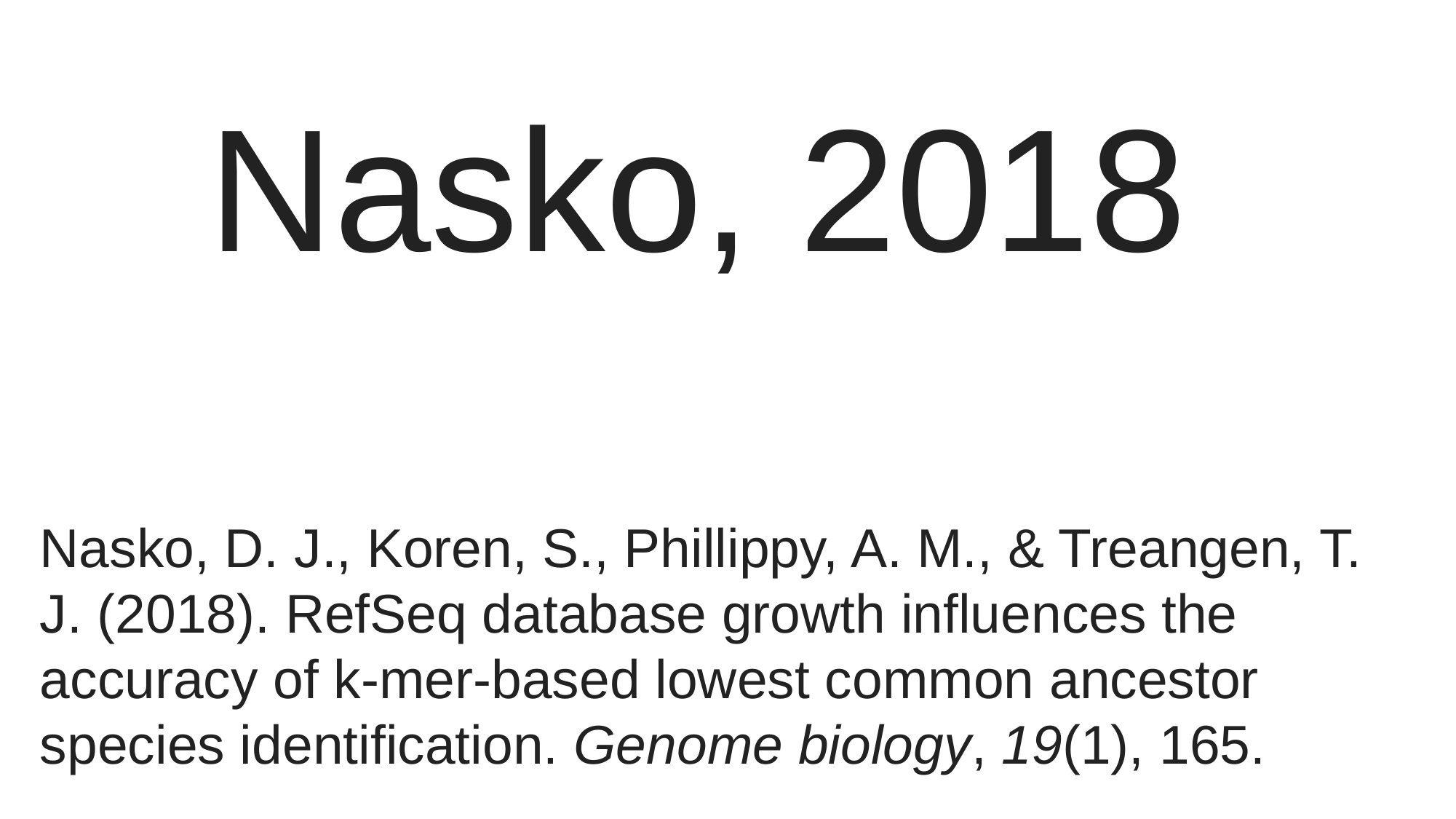

Nasko, 2018
Nasko, D. J., Koren, S., Phillippy, A. M., & Treangen, T. J. (2018). RefSeq database growth influences the accuracy of k-mer-based lowest common ancestor species identification. Genome biology, 19(1), 165.